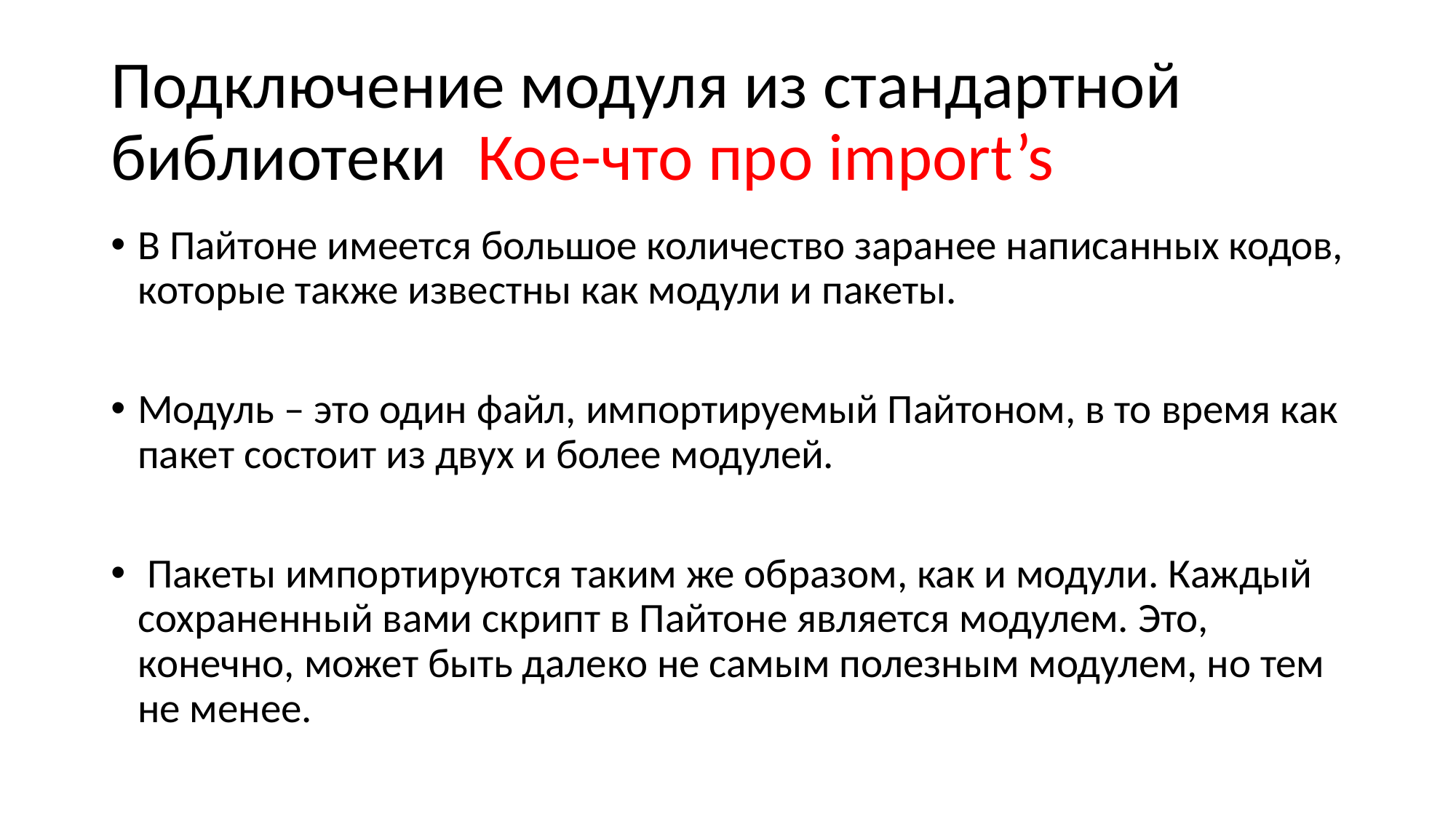

# Подключение модуля из стандартной библиотеки  Кое-что про import’s
В Пайтоне имеется большое количество заранее написанных кодов, которые также известны как модули и пакеты.

Модуль – это один файл, импортируемый Пайтоном, в то время как пакет состоит из двух и более модулей.

 Пакеты импортируются таким же образом, как и модули. Каждый сохраненный вами скрипт в Пайтоне является модулем. Это, конечно, может быть далеко не самым полезным модулем, но тем не менее.